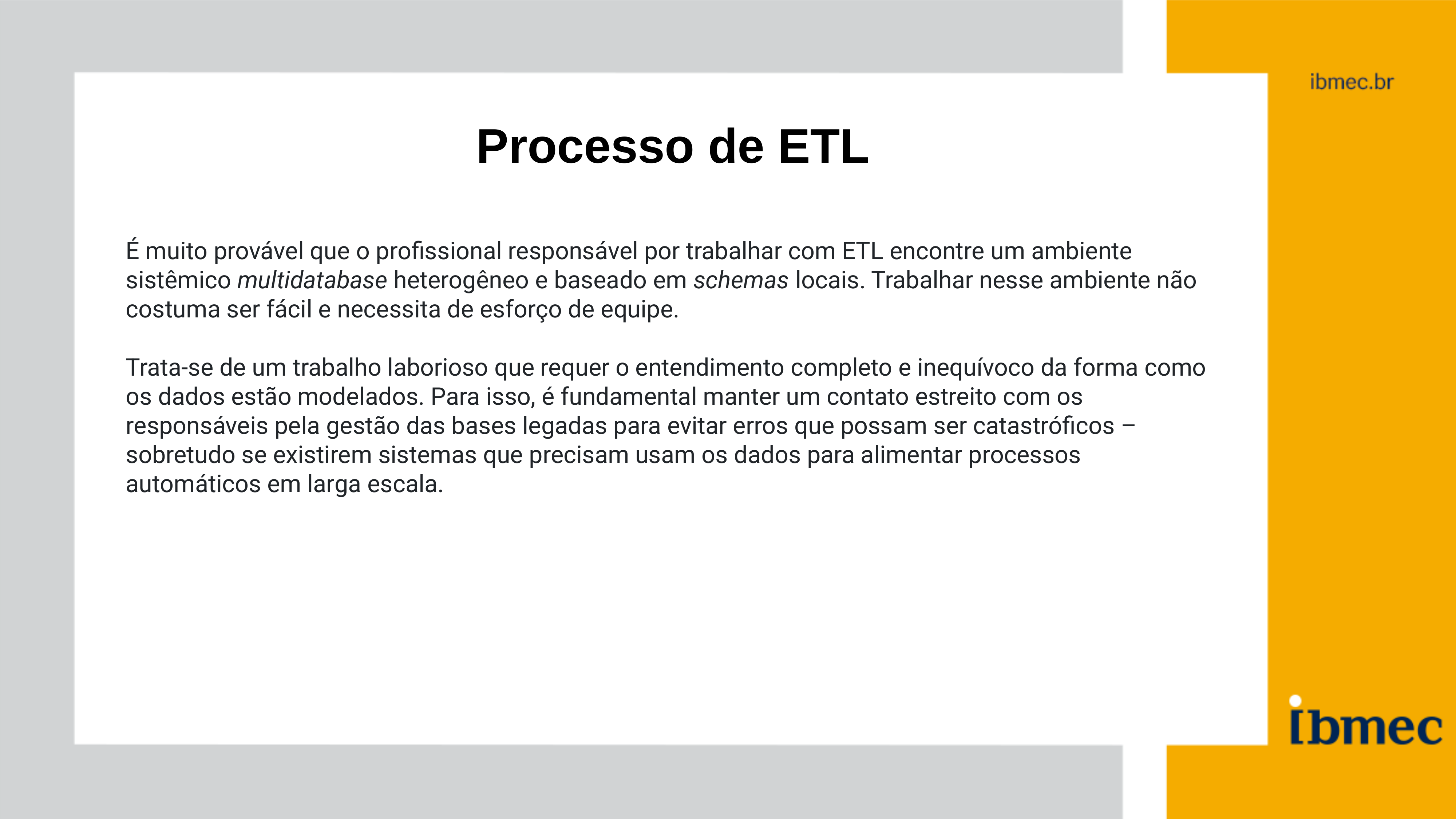

Processo de ETL
É muito provável que o profissional responsável por trabalhar com ETL encontre um ambiente sistêmico multidatabase heterogêneo e baseado em schemas locais. Trabalhar nesse ambiente não costuma ser fácil e necessita de esforço de equipe.

Trata-se de um trabalho laborioso que requer o entendimento completo e inequívoco da forma como os dados estão modelados. Para isso, é fundamental manter um contato estreito com os responsáveis pela gestão das bases legadas para evitar erros que possam ser catastróficos – sobretudo se existirem sistemas que precisam usam os dados para alimentar processos automáticos em larga escala.